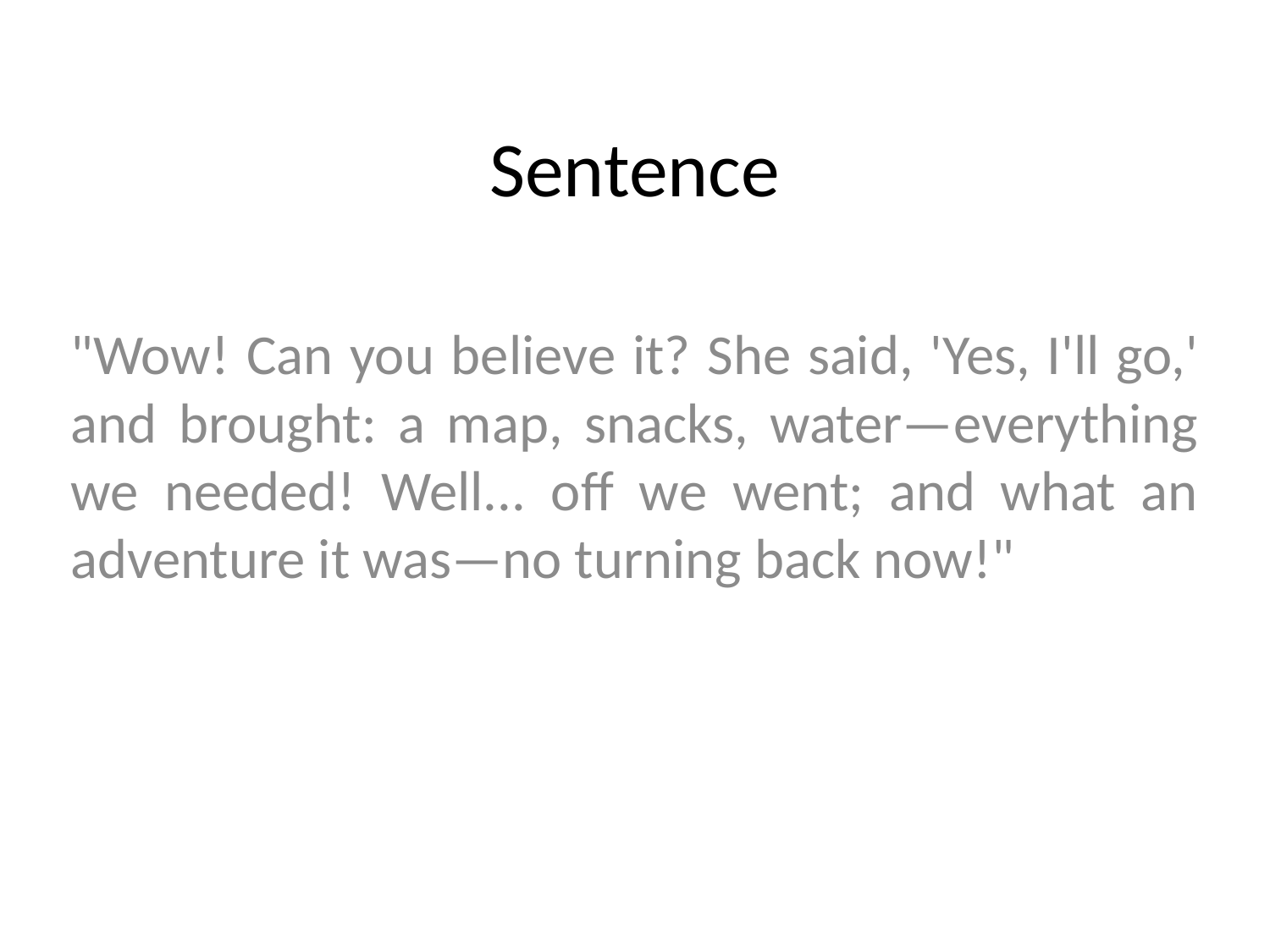

# Sentence
"Wow! Can you believe it? She said, 'Yes, I'll go,' and brought: a map, snacks, water—everything we needed! Well... off we went; and what an adventure it was—no turning back now!"